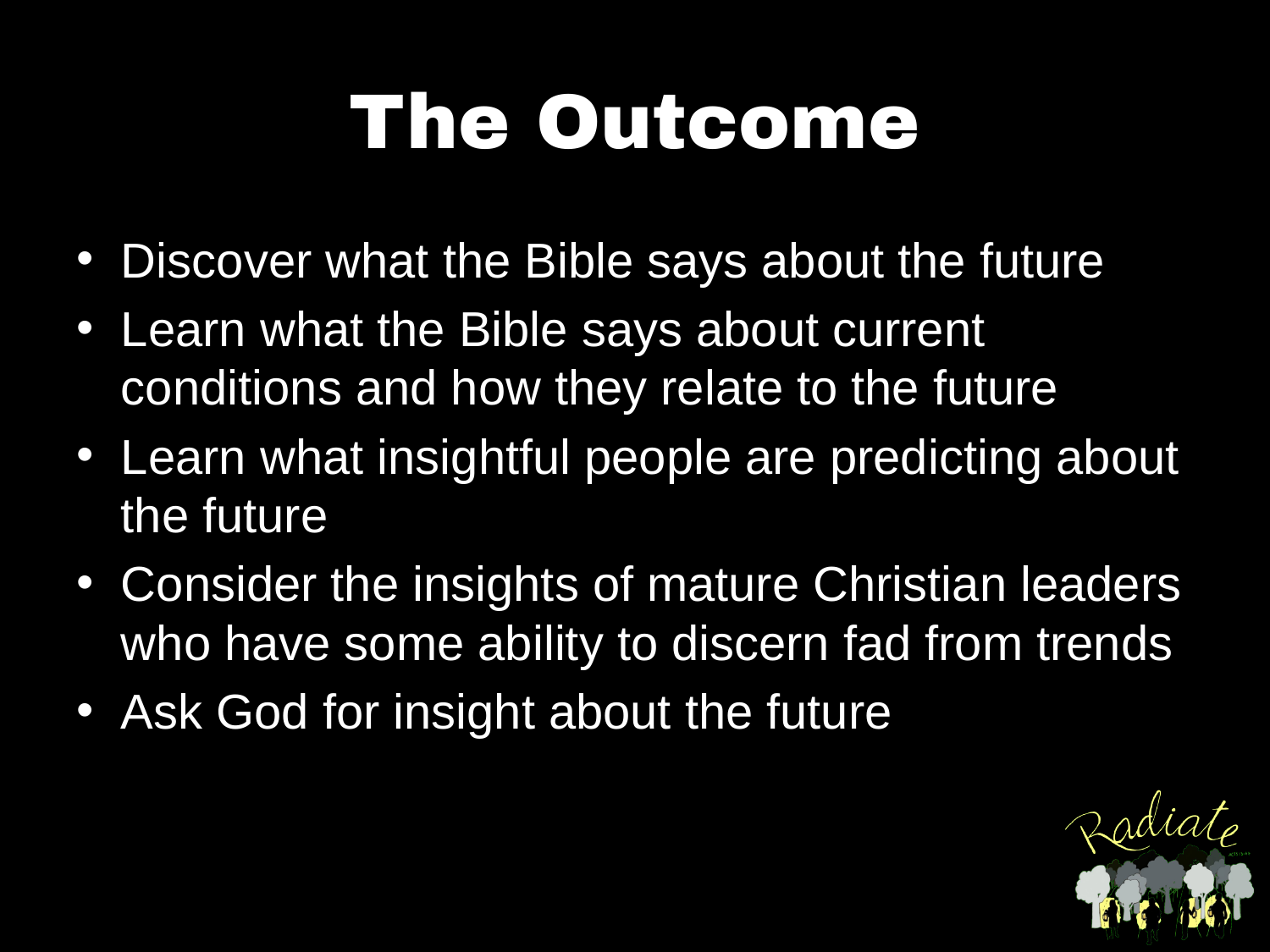

# The Outcome
Discover what the Bible says about the future
Learn what the Bible says about current conditions and how they relate to the future
Learn what insightful people are predicting about the future
Consider the insights of mature Christian leaders who have some ability to discern fad from trends
Ask God for insight about the future